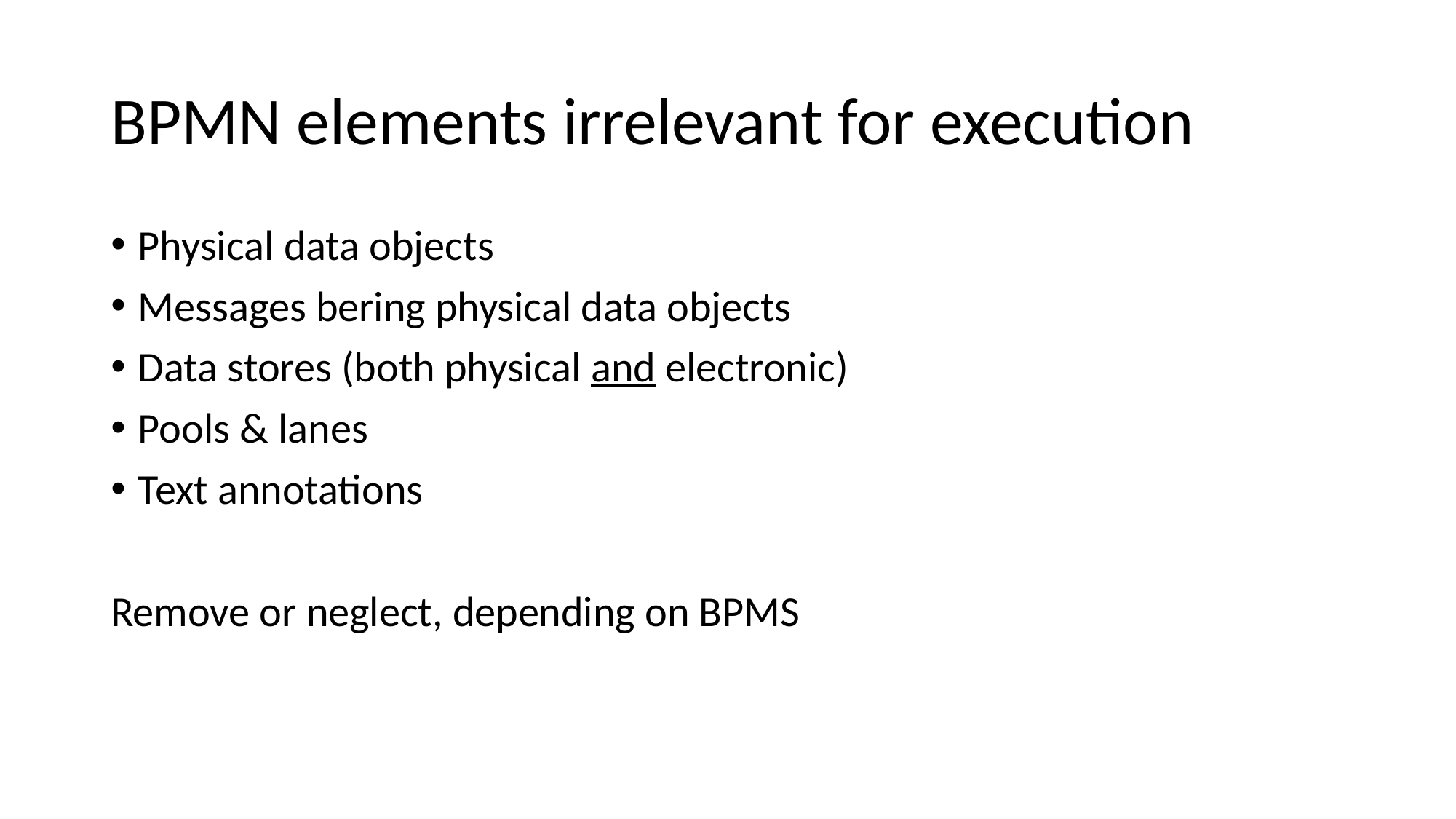

# BPMN elements irrelevant for execution
Physical data objects
Messages bering physical data objects
Data stores (both physical and electronic)
Pools & lanes
Text annotations

Remove or neglect, depending on BPMS